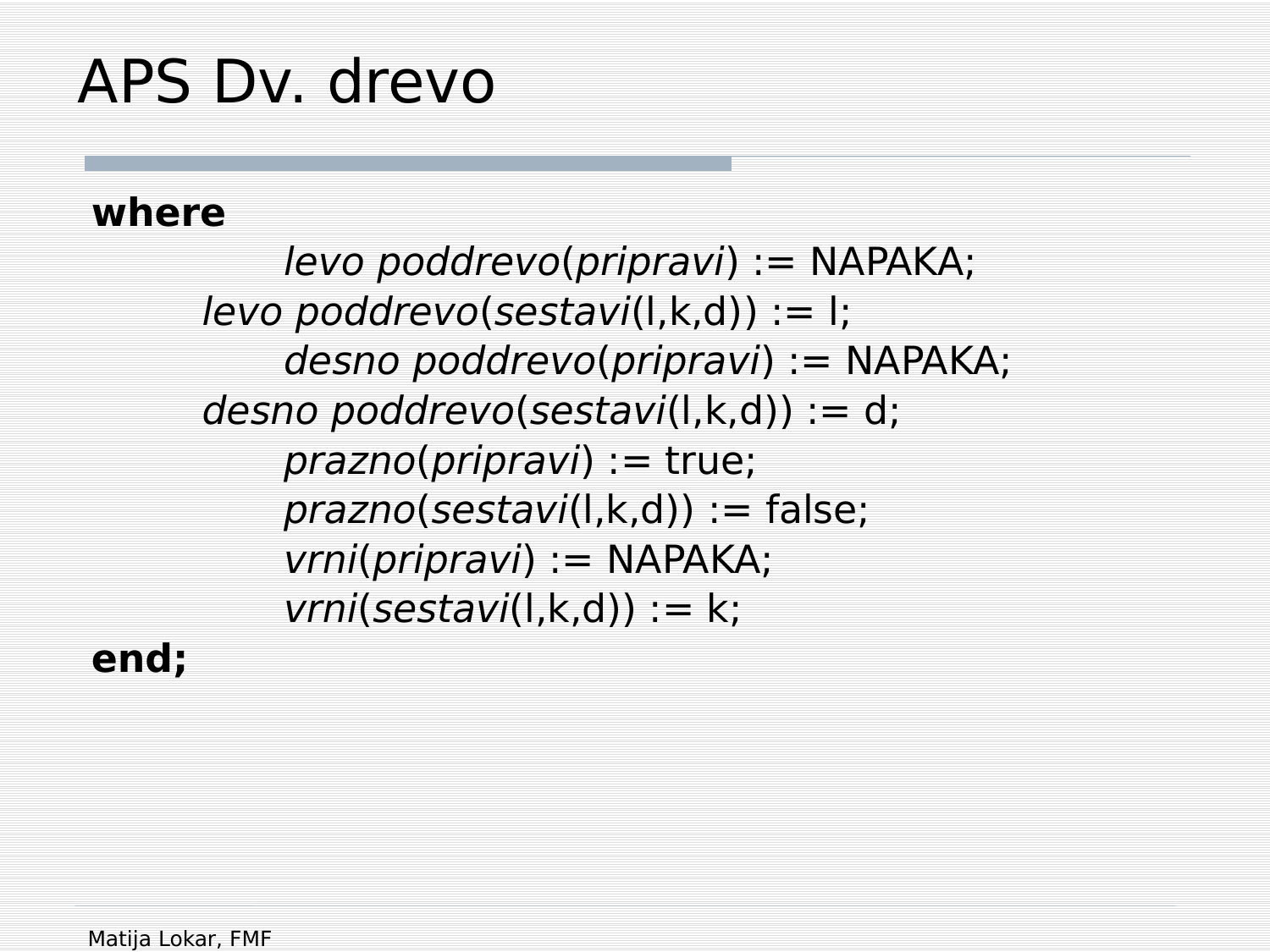

# APS Dv. drevo
where
		levo poddrevo(pripravi) := NAPAKA;
         levo poddrevo(sestavi(l,k,d)) := l;
		desno poddrevo(pripravi) := NAPAKA;
         desno poddrevo(sestavi(l,k,d)) := d;
		prazno(pripravi) := true;
		prazno(sestavi(l,k,d)) := false;
		vrni(pripravi) := NAPAKA;
		vrni(sestavi(l,k,d)) := k;
end;

Matija Lokar, FMF